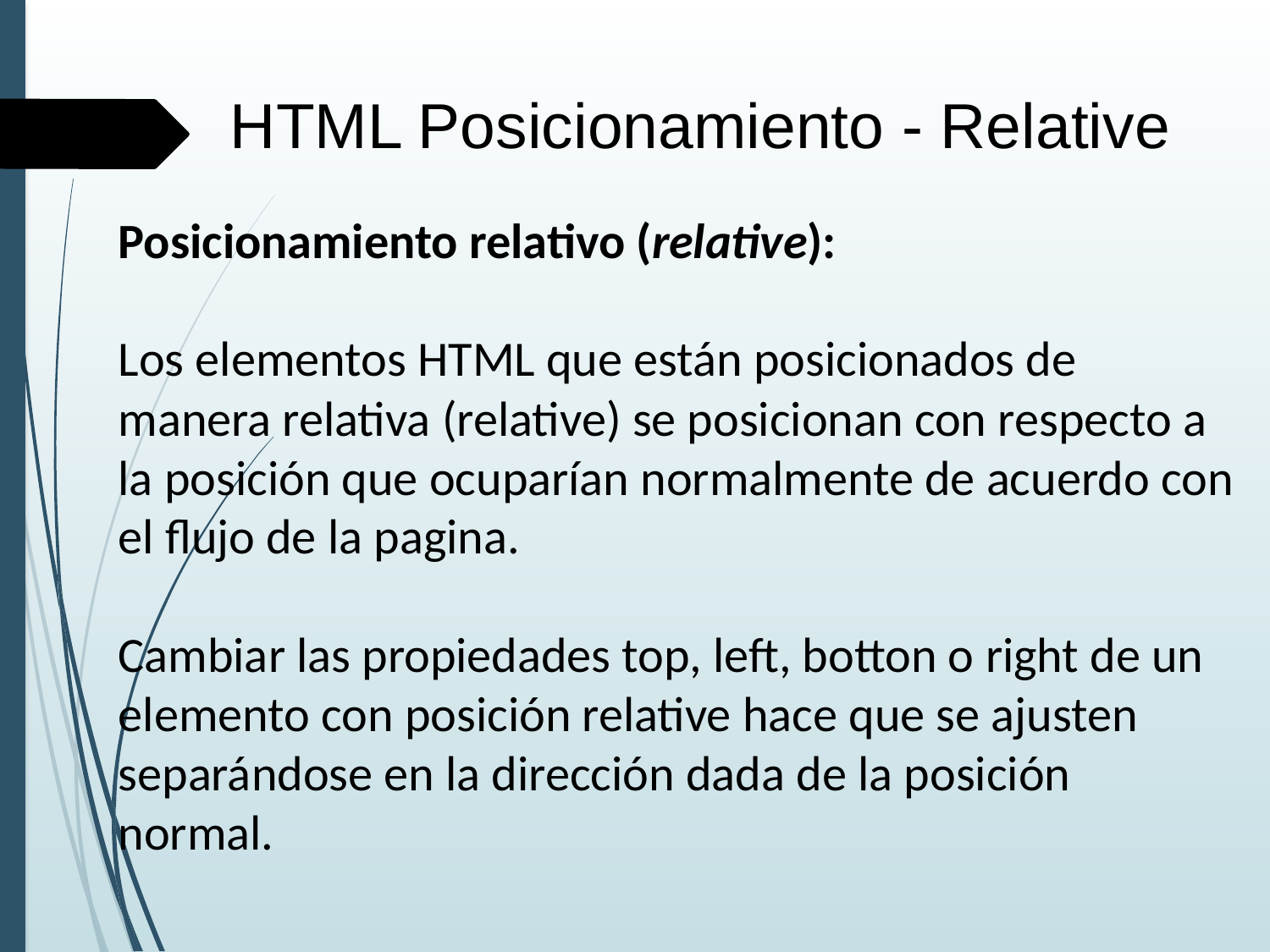

HTML Posicionamiento - Relative
Posicionamiento relativo (relative):

Los elementos HTML que están posicionados de manera relativa (relative) se posicionan con respecto a la posición que ocuparían normalmente de acuerdo con el flujo de la pagina.

Cambiar las propiedades top, left, botton o right de un elemento con posición relative hace que se ajusten separándose en la dirección dada de la posición normal.